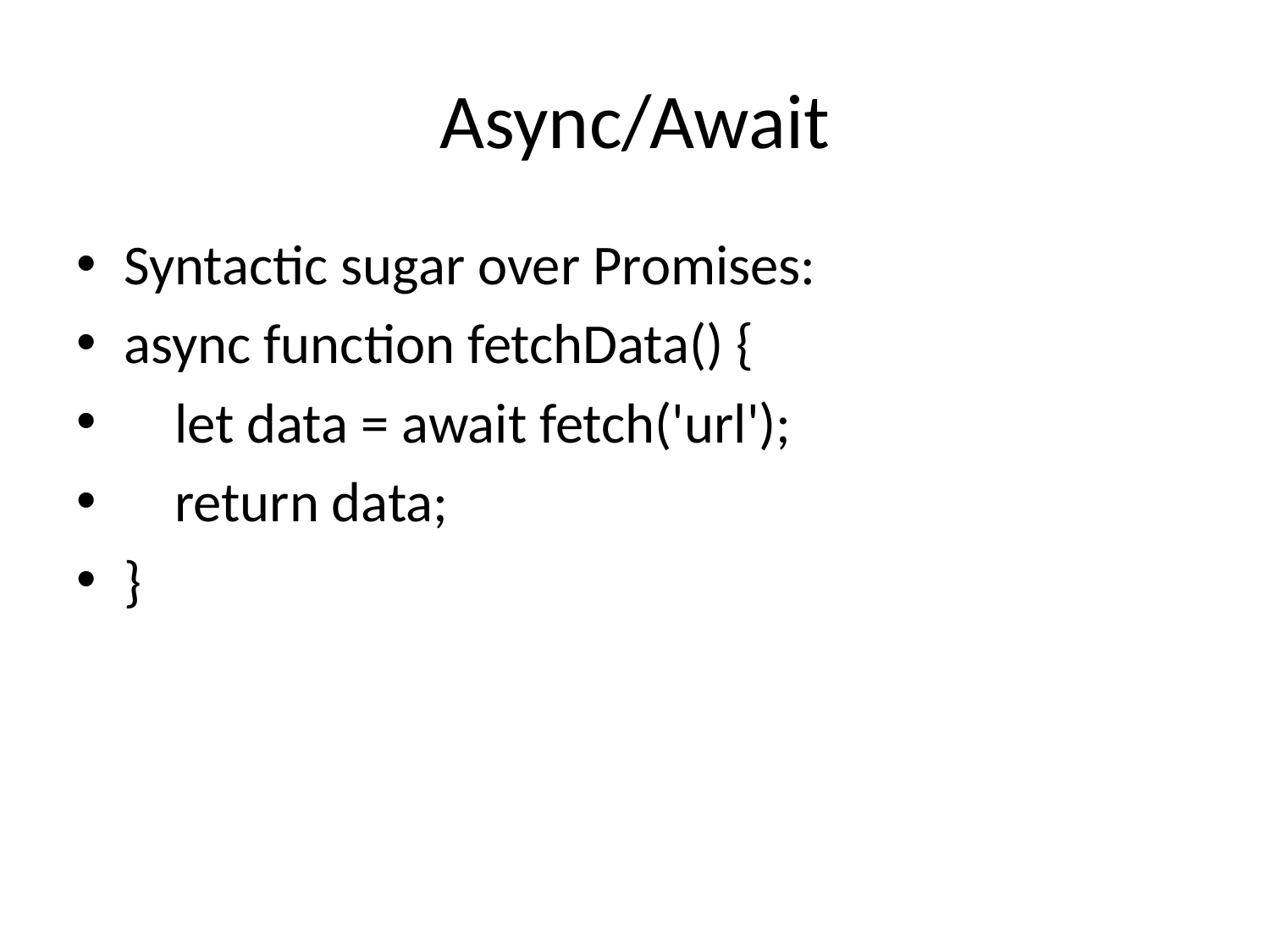

# Async/Await
Syntactic sugar over Promises:
async function fetchData() {
    let data = await fetch('url');
    return data;
}